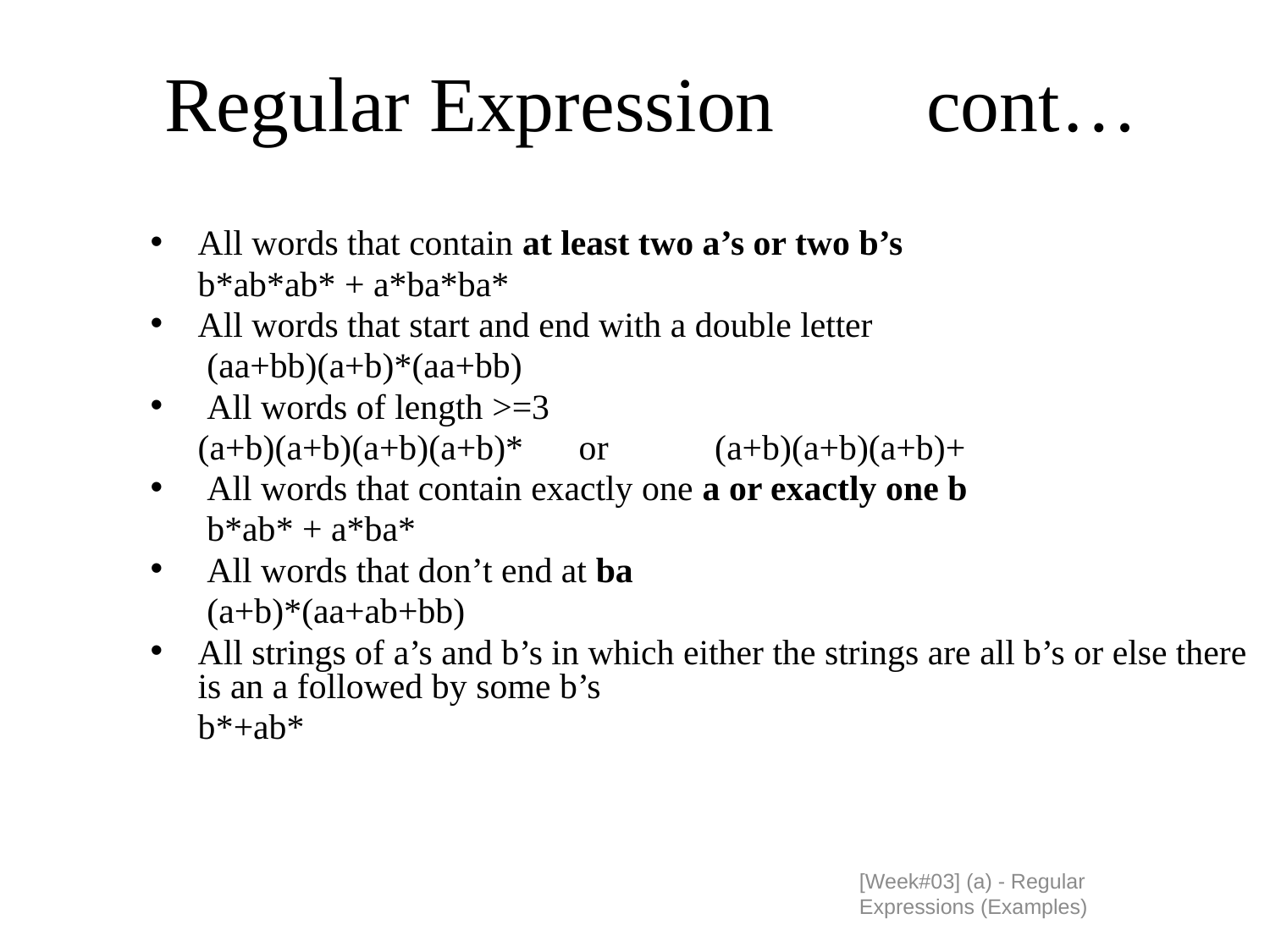

# Regular Expression		cont…
All words that contain at least two a’s or two b’s
	b*ab*ab* + a*ba*ba*
All words that start and end with a double letter
	 (aa+bb)(a+b)*(aa+bb)
 All words of length >=3
	(a+b)(a+b)(a+b)(a+b)*	or	 (a+b)(a+b)(a+b)+
 All words that contain exactly one a or exactly one b
	 b*ab* + a*ba*
 All words that don’t end at ba
	 (a+b)*(aa+ab+bb)
All strings of a’s and b’s in which either the strings are all b’s or else there is an a followed by some b’s
	b*+ab*
[Week#03] (a) - Regular Expressions (Examples)